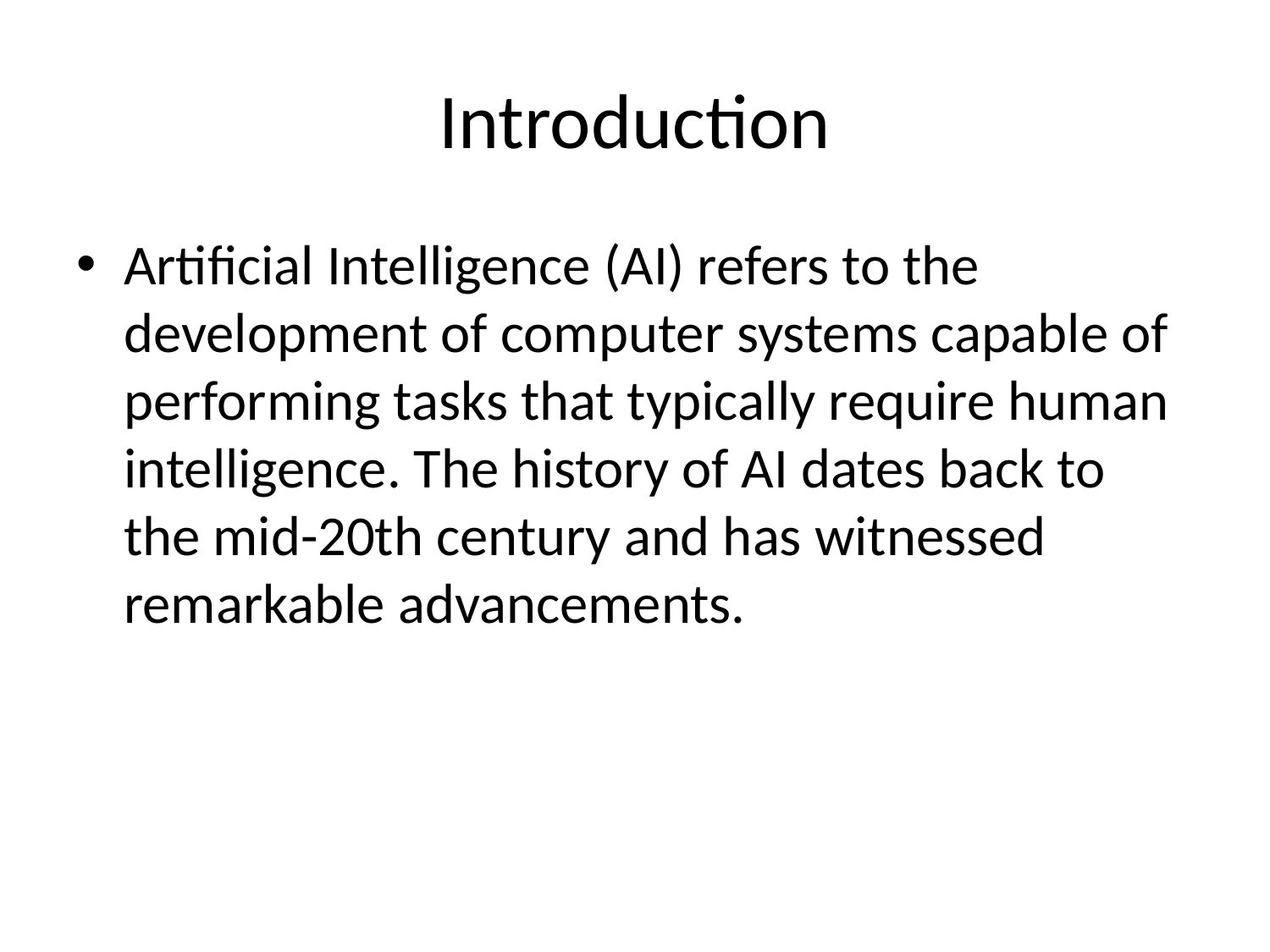

# Introduction
Artificial Intelligence (AI) refers to the development of computer systems capable of performing tasks that typically require human intelligence. The history of AI dates back to the mid-20th century and has witnessed remarkable advancements.